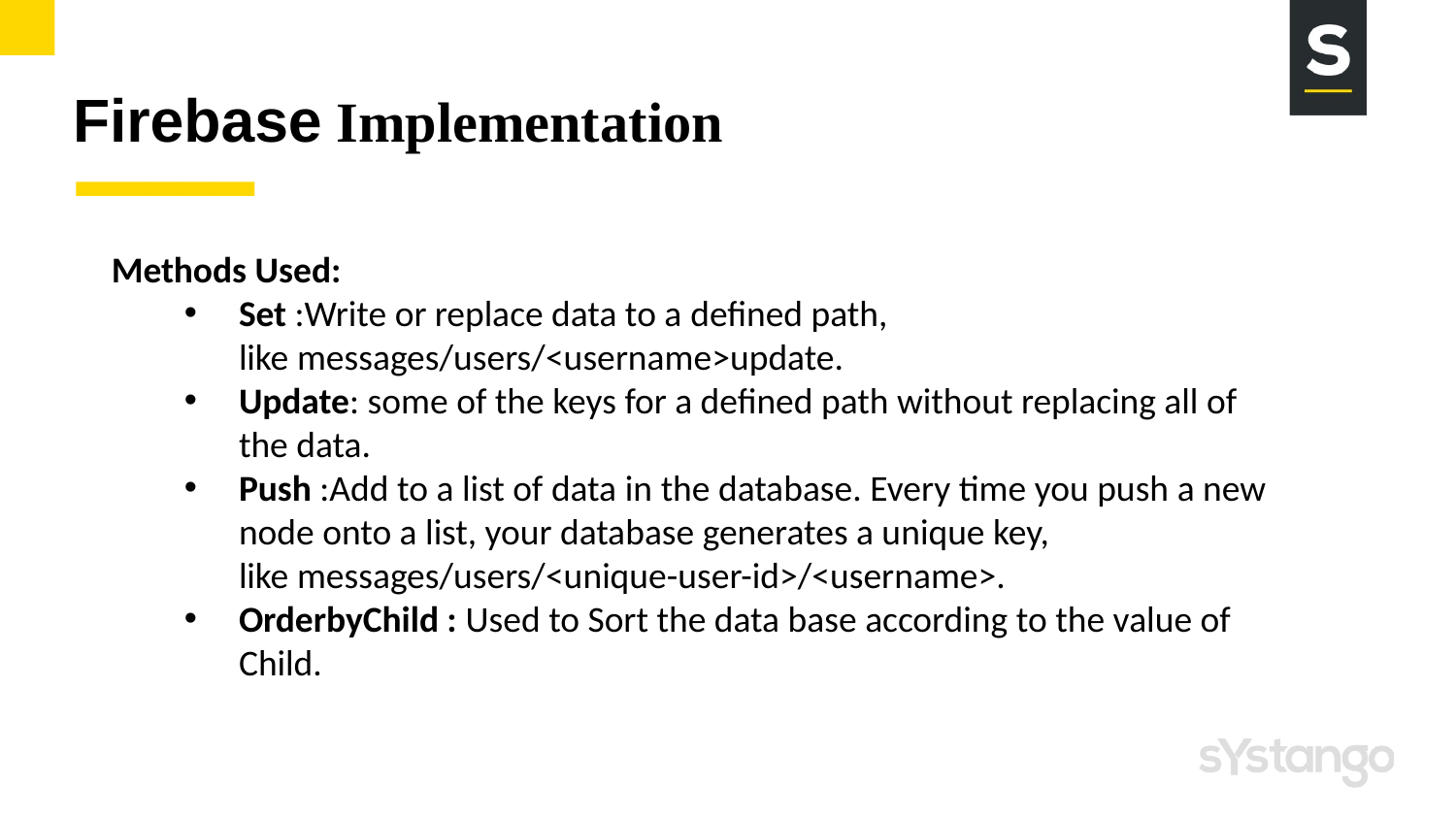

# Firebase Implementation
Methods Used:
Set :Write or replace data to a defined path, like messages/users/<username>update.
Update: some of the keys for a defined path without replacing all of the data.
Push :Add to a list of data in the database. Every time you push a new node onto a list, your database generates a unique key, like messages/users/<unique-user-id>/<username>.
OrderbyChild : Used to Sort the data base according to the value of Child.